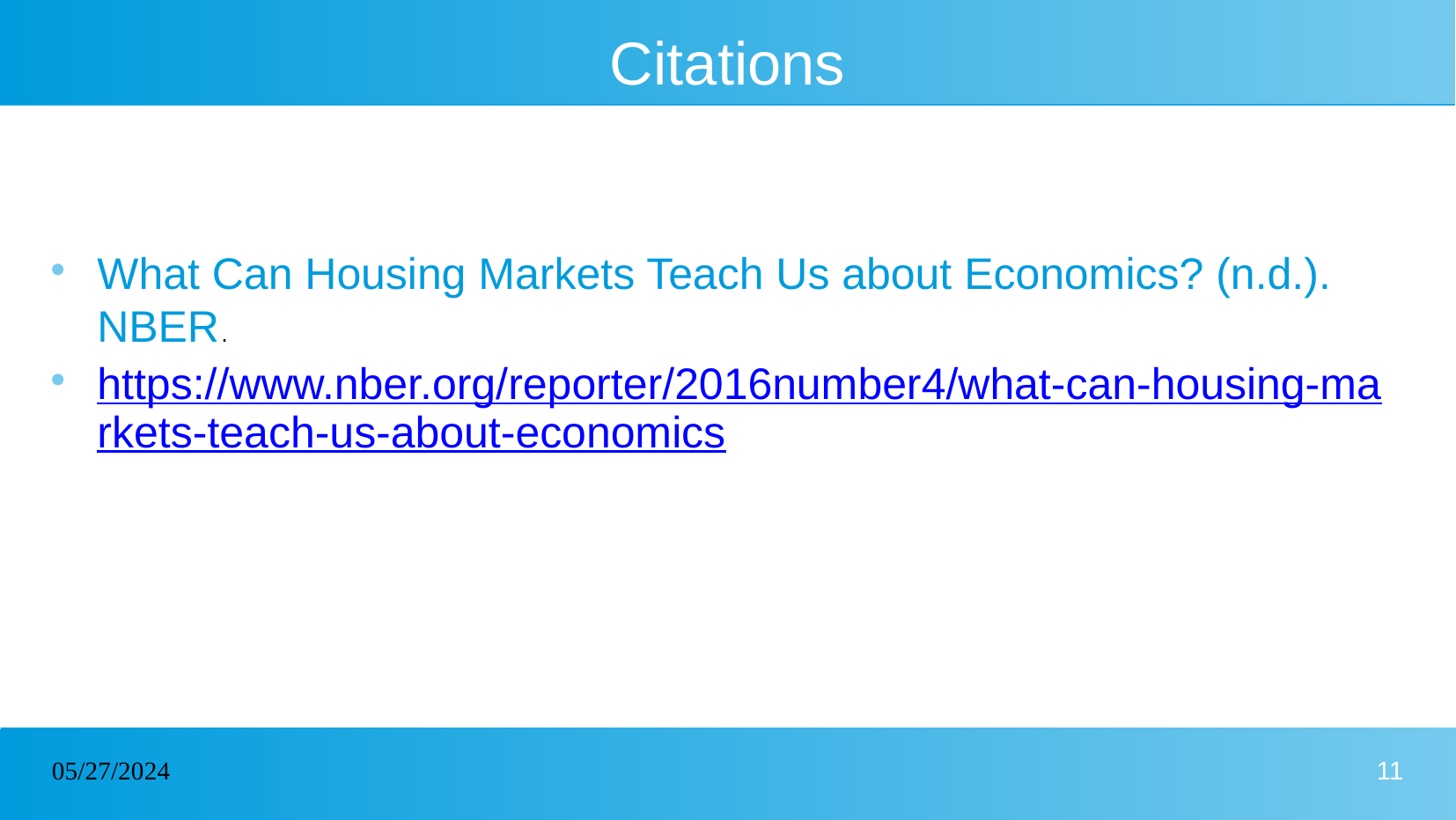

# Citations

What Can Housing Markets Teach Us about Economics? (n.d.). NBER.
https://www.nber.org/reporter/2016number4/what-can-housing-markets-teach-us-about-economics
05/27/2024
11